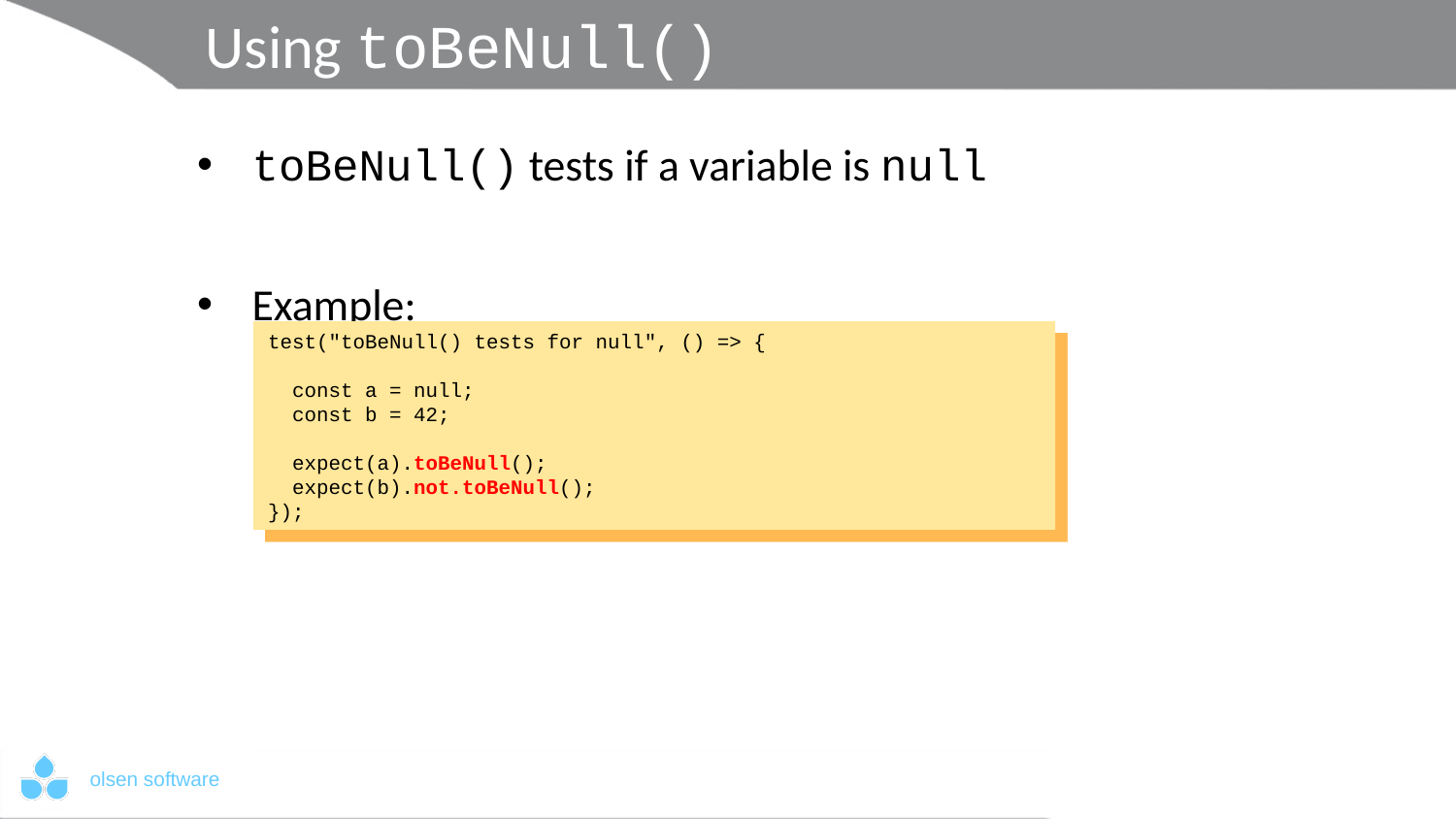

# Using toBeNull()
toBeNull() tests if a variable is null

Example:
test("toBeNull() tests for null", () => {

  const a = null;
  const b = 42;

  expect(a).toBeNull();
  expect(b).not.toBeNull();
});